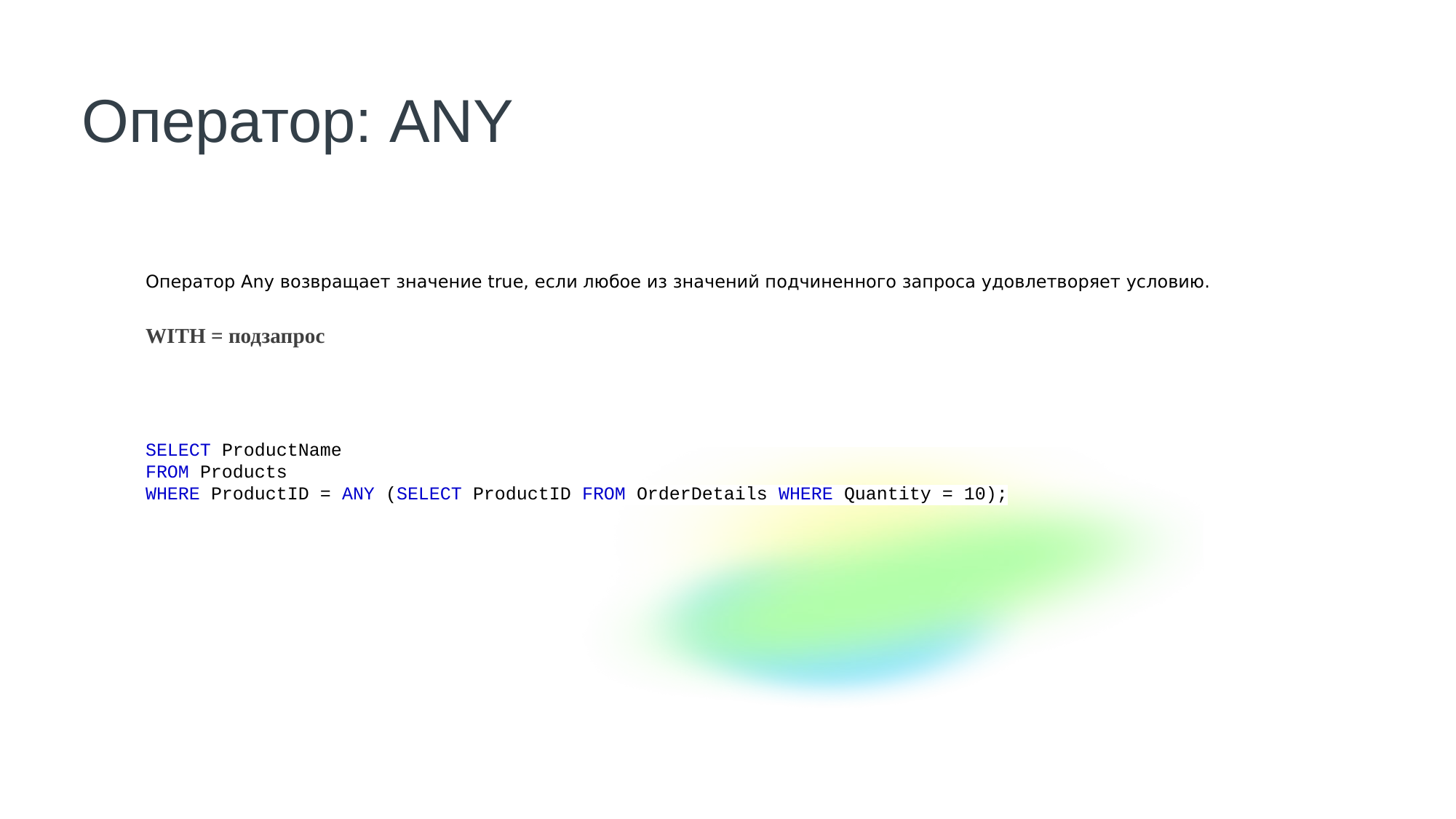

Оператор: ANY

Оператор Any возвращает значение true, если любое из значений подчиненного запроса удовлетворяет условию.
WITH = подзапрос

SELECT ProductName
FROM Products
WHERE ProductID = ANY (SELECT ProductID FROM OrderDetails WHERE Quantity = 10);